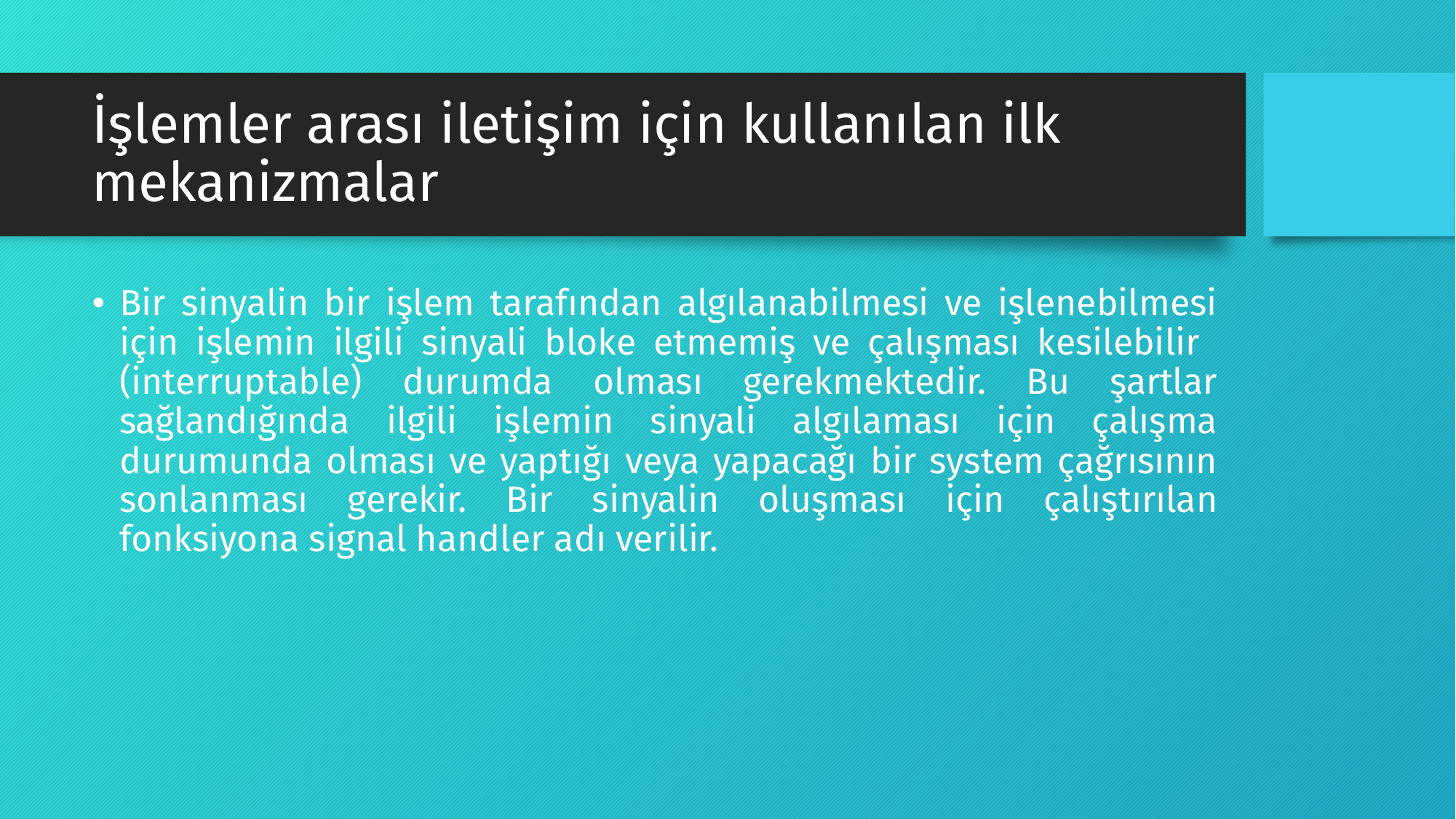

# İşlemler arası iletişim için kullanılan ilk mekanizmalar
Bir sinyalin bir işlem tarafından algılanabilmesi ve işlenebilmesi için işlemin ilgili sinyali bloke etmemiş ve çalışması kesilebilir  (interruptable) durumda olması gerekmektedir. Bu şartlar sağlandığında ilgili işlemin sinyali algılaması için çalışma durumunda olması ve yaptığı veya yapacağı bir system çağrısının sonlanması gerekir. Bir sinyalin oluşması için çalıştırılan fonksiyona signal handler adı verilir.